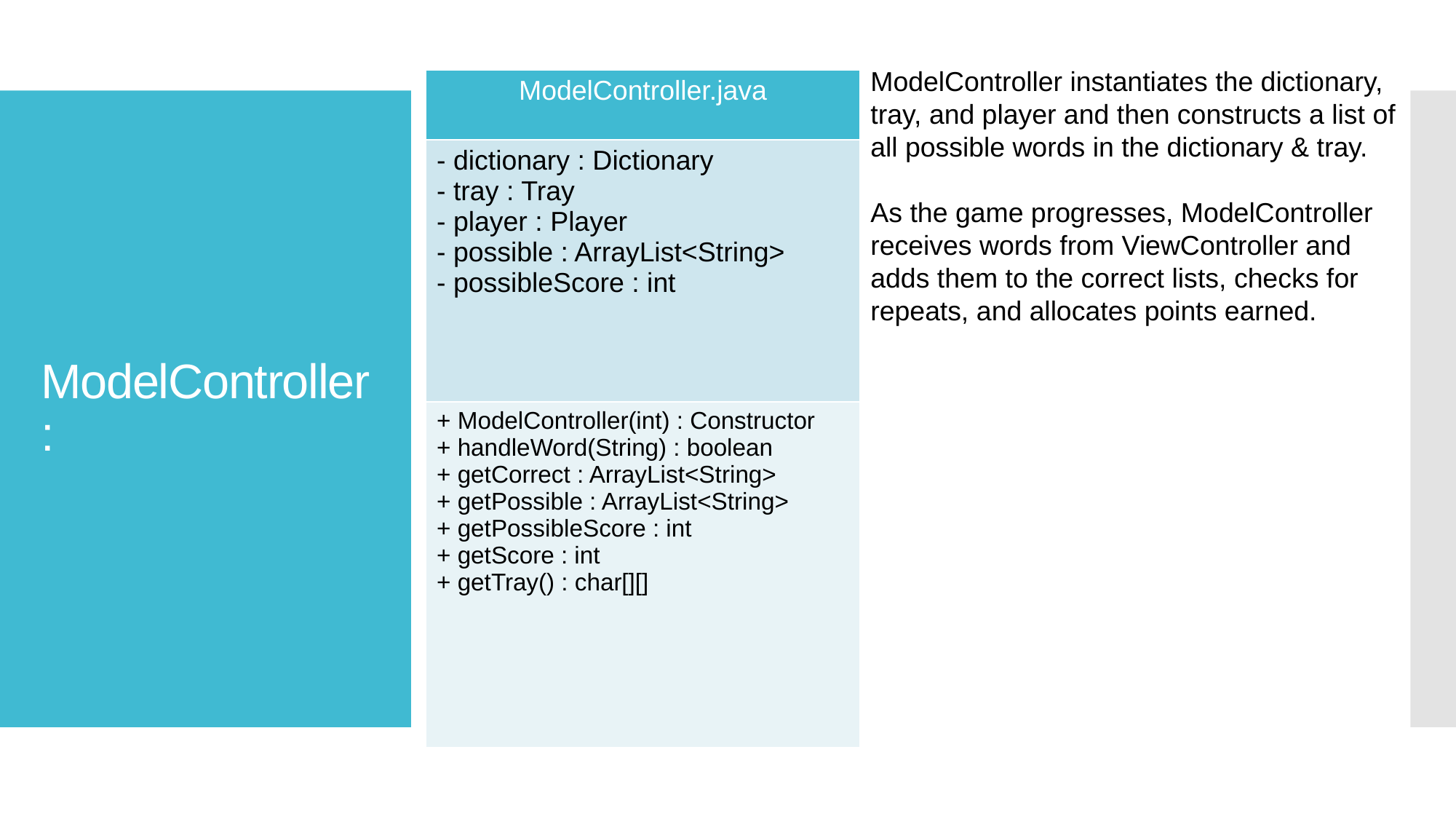

ModelController instantiates the dictionary, tray, and player and then constructs a list of all possible words in the dictionary & tray.

As the game progresses, ModelController receives words from ViewController and adds them to the correct lists, checks for repeats, and allocates points earned.
| ModelController.java |
| --- |
| - dictionary : Dictionary - tray : Tray - player : Player - possible : ArrayList<String> - possibleScore : int |
| + ModelController(int) : Constructor + handleWord(String) : boolean + getCorrect : ArrayList<String> + getPossible : ArrayList<String> + getPossibleScore : int + getScore : int + getTray() : char[][] |
# ModelController: